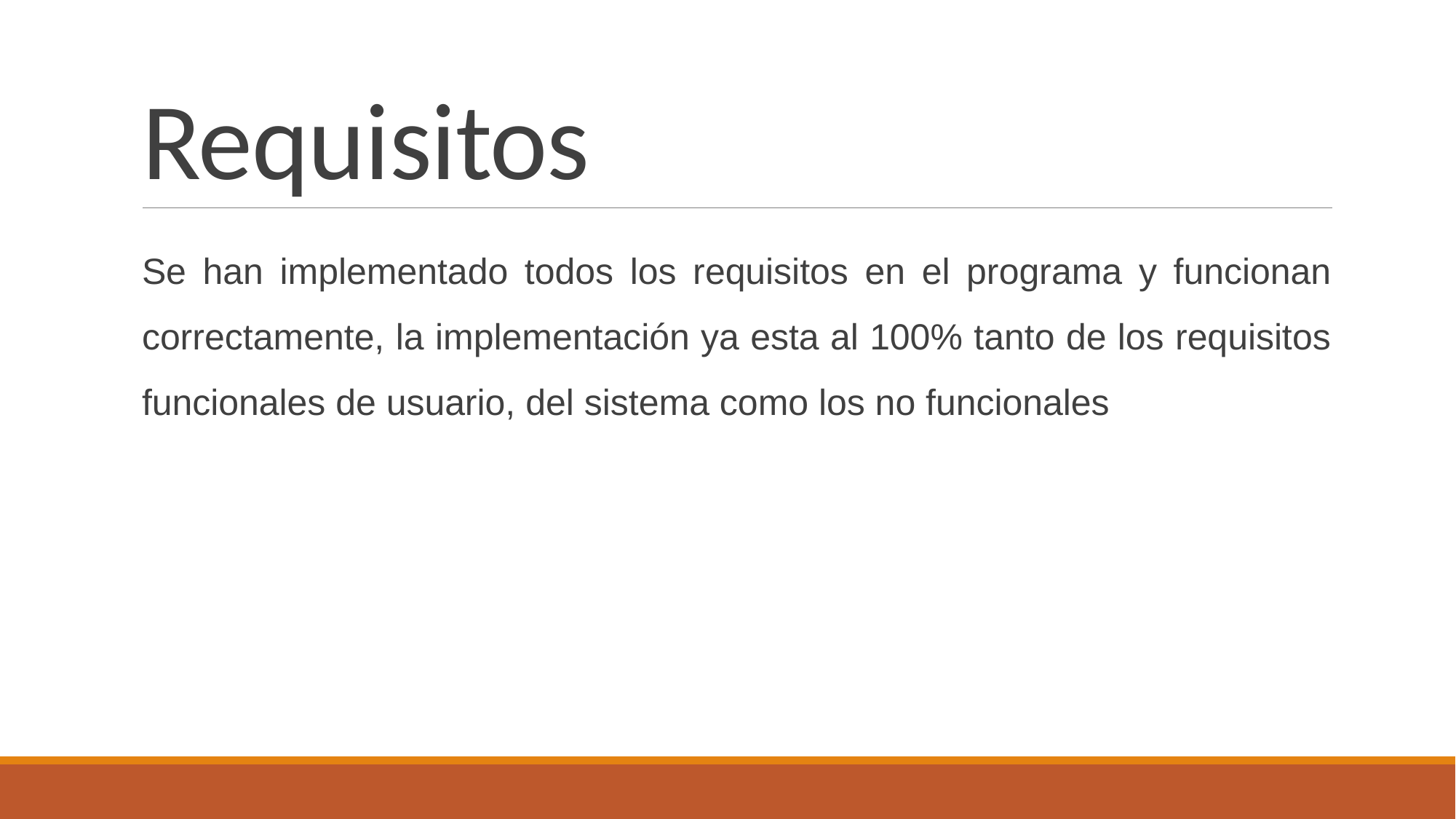

# Requisitos
Se han implementado todos los requisitos en el programa y funcionan correctamente, la implementación ya esta al 100% tanto de los requisitos funcionales de usuario, del sistema como los no funcionales